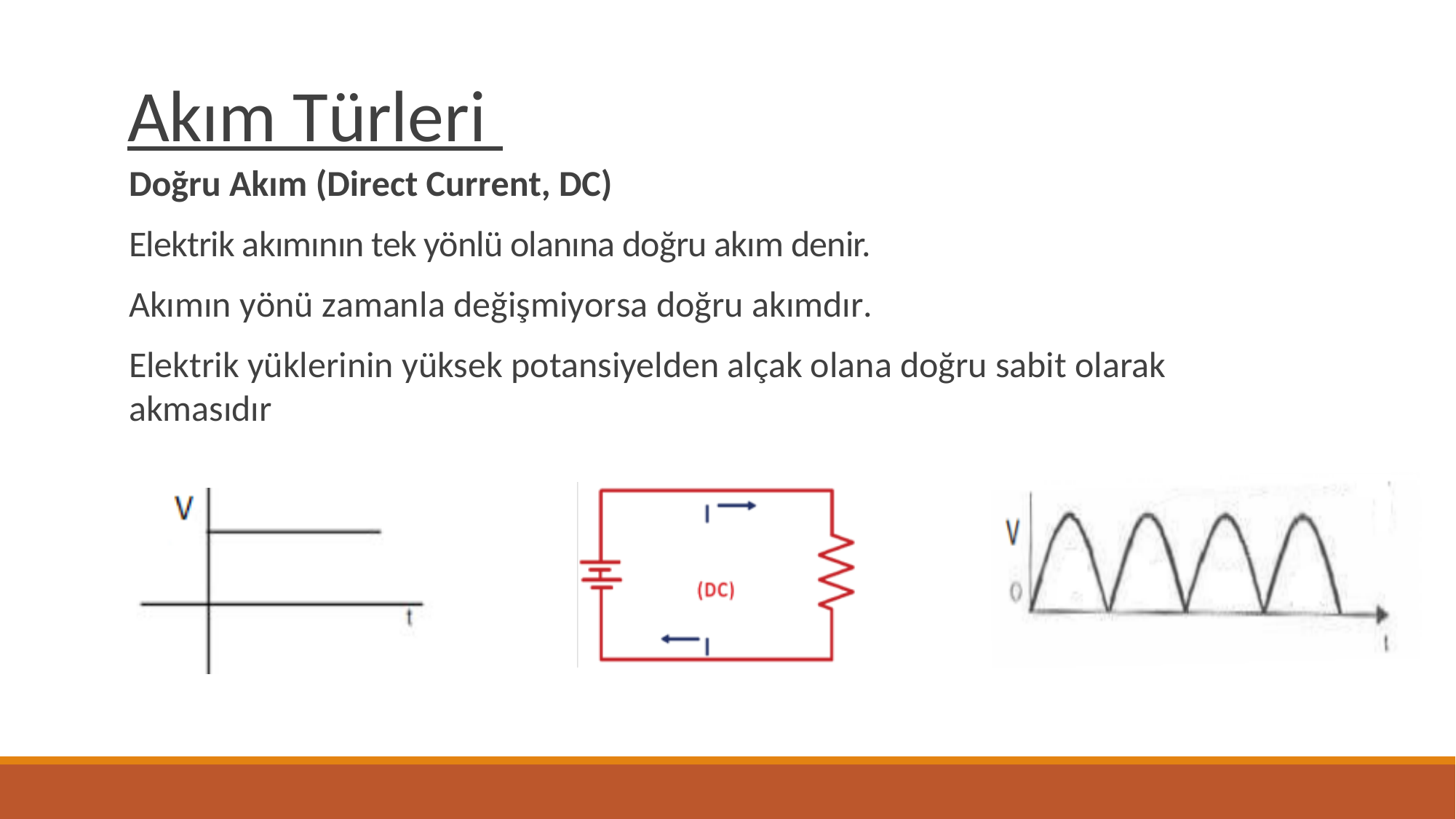

# Akım Türleri
Doğru Akım (Direct Current, DC)
Elektrik akımının tek yönlü olanına doğru akım denir.
Akımın yönü zamanla değişmiyorsa doğru akımdır.
Elektrik yüklerinin yüksek potansiyelden alçak olana doğru sabit olarak akmasıdır